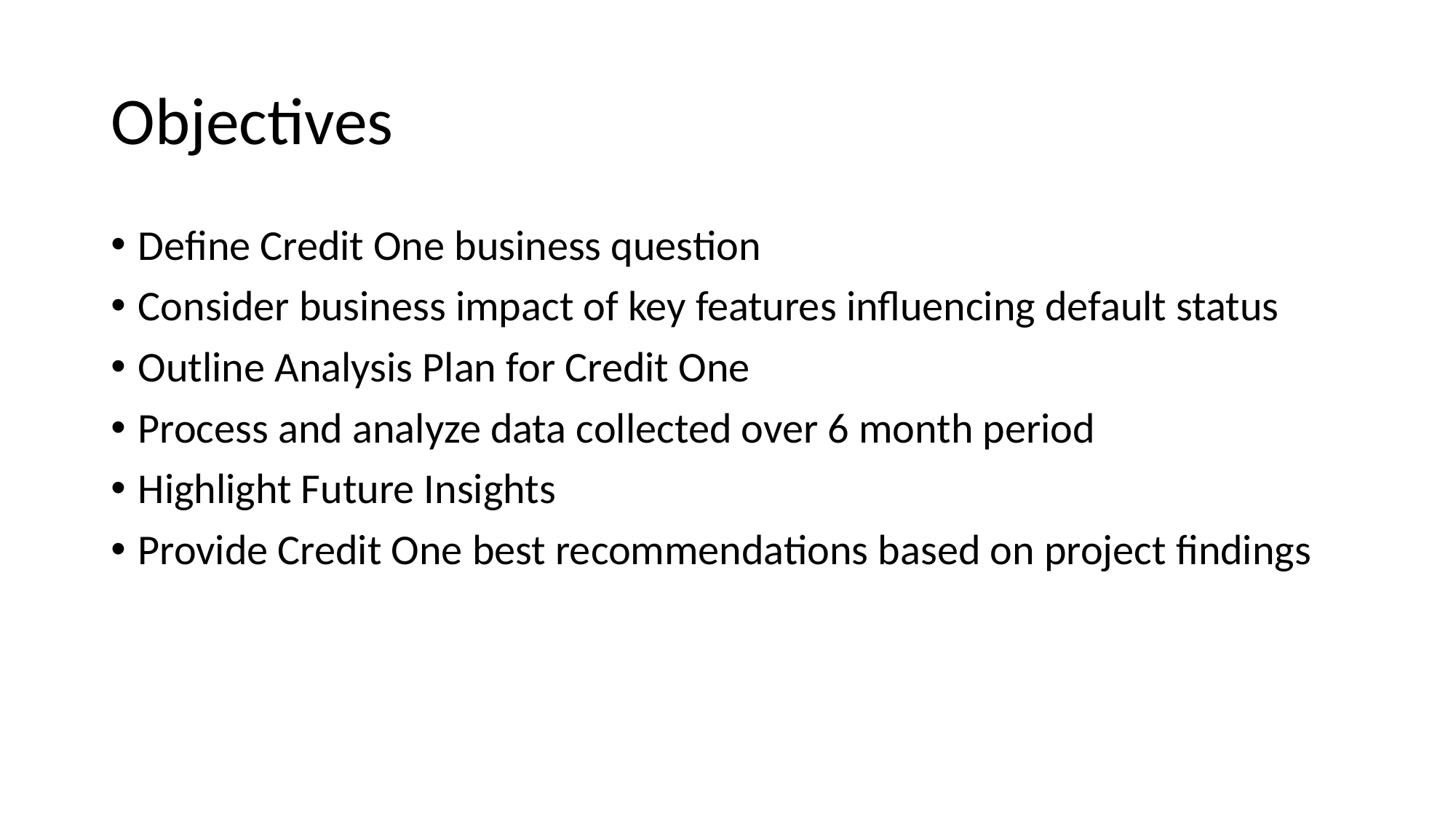

# Objectives
Define Credit One business question
Consider business impact of key features influencing default status
Outline Analysis Plan for Credit One
Process and analyze data collected over 6 month period
Highlight Future Insights
Provide Credit One best recommendations based on project findings